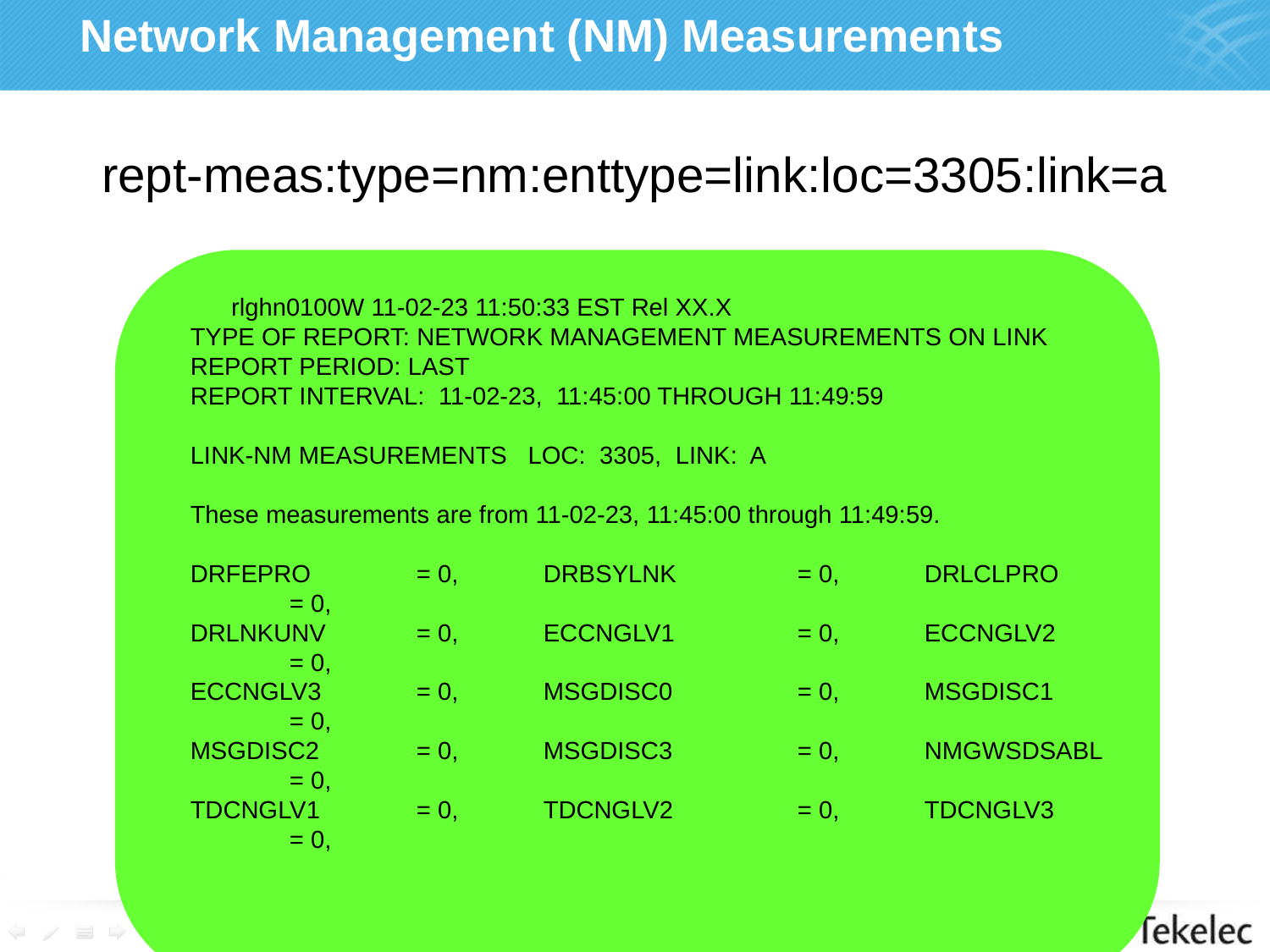

# Network Management (NM) Measurements
rept-meas:type=nm:enttype=link:loc=3305:link=a
     rlghn0100W 11-02-23 11:50:33 EST Rel XX.X
    TYPE OF REPORT: NETWORK MANAGEMENT MEASUREMENTS ON LINK
    REPORT PERIOD: LAST
    REPORT INTERVAL:  11-02-23,  11:45:00 THROUGH 11:49:59

    LINK-NM MEASUREMENTS   LOC:  3305,  LINK:  A

    These measurements are from 11-02-23, 11:45:00 through 11:49:59.

    DRFEPRO	= 0,	DRBSYLNK	= 0,	DRLCLPRO	= 0,
    DRLNKUNV	= 0,	ECCNGLV1	= 0,	ECCNGLV2	= 0,
    ECCNGLV3	= 0,	MSGDISC0	= 0,	MSGDISC1	= 0,
    MSGDISC2	= 0,	MSGDISC3	= 0,	NMGWSDSABL	= 0,
    TDCNGLV1	= 0,	TDCNGLV2	= 0,	TDCNGLV3	= 0,